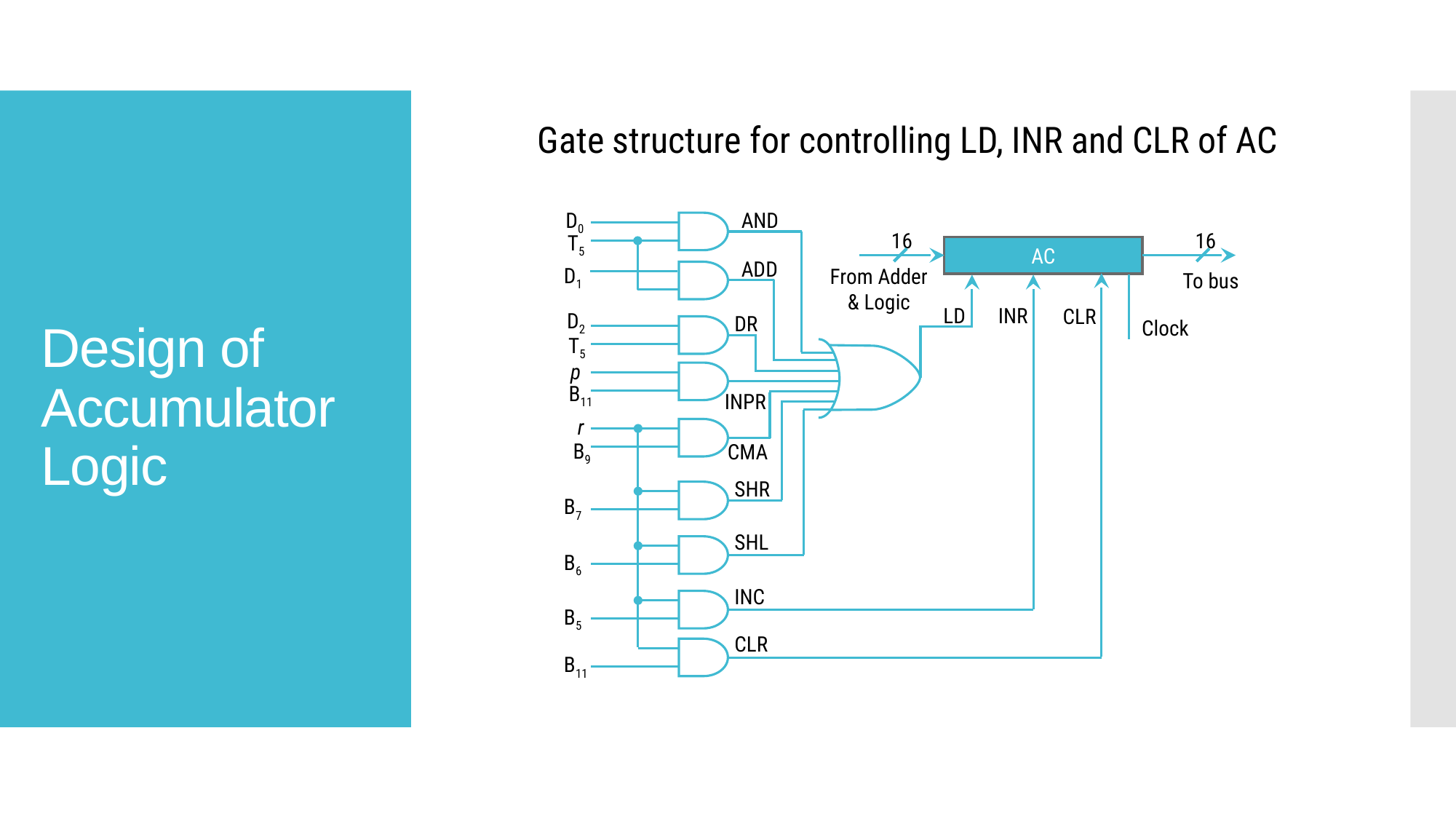

Gate structure for controlling LD, INR and CLR of AC
# Design of Accumulator Logic
D0
AND

16
16
T5
AC
ADD
D1
From Adder & Logic

To bus
LD
INR
CLR
D2
DR
Clock

T5

p

B11
INPR
r

B9
CMA
SHR

B7
SHL

B6
INC

B5
CLR

B11